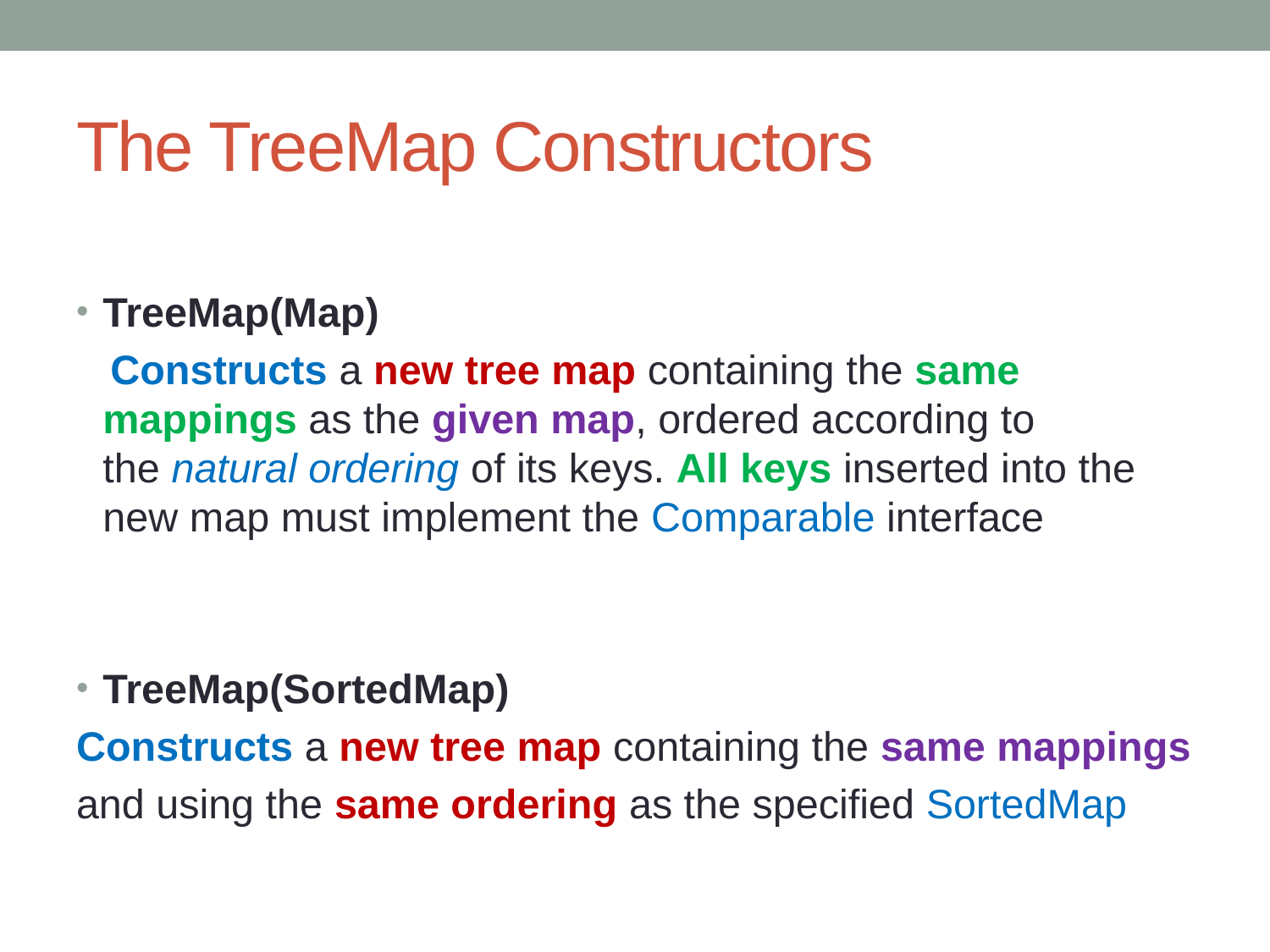

# The TreeMap Constructors

TreeMap(Map)
   Constructs a new tree map containing the same mappings as the given map, ordered according to the natural ordering of its keys. All keys inserted into the new map must implement the Comparable interface

TreeMap(SortedMap)
Constructs a new tree map containing the same mappings
and using the same ordering as the specified SortedMap